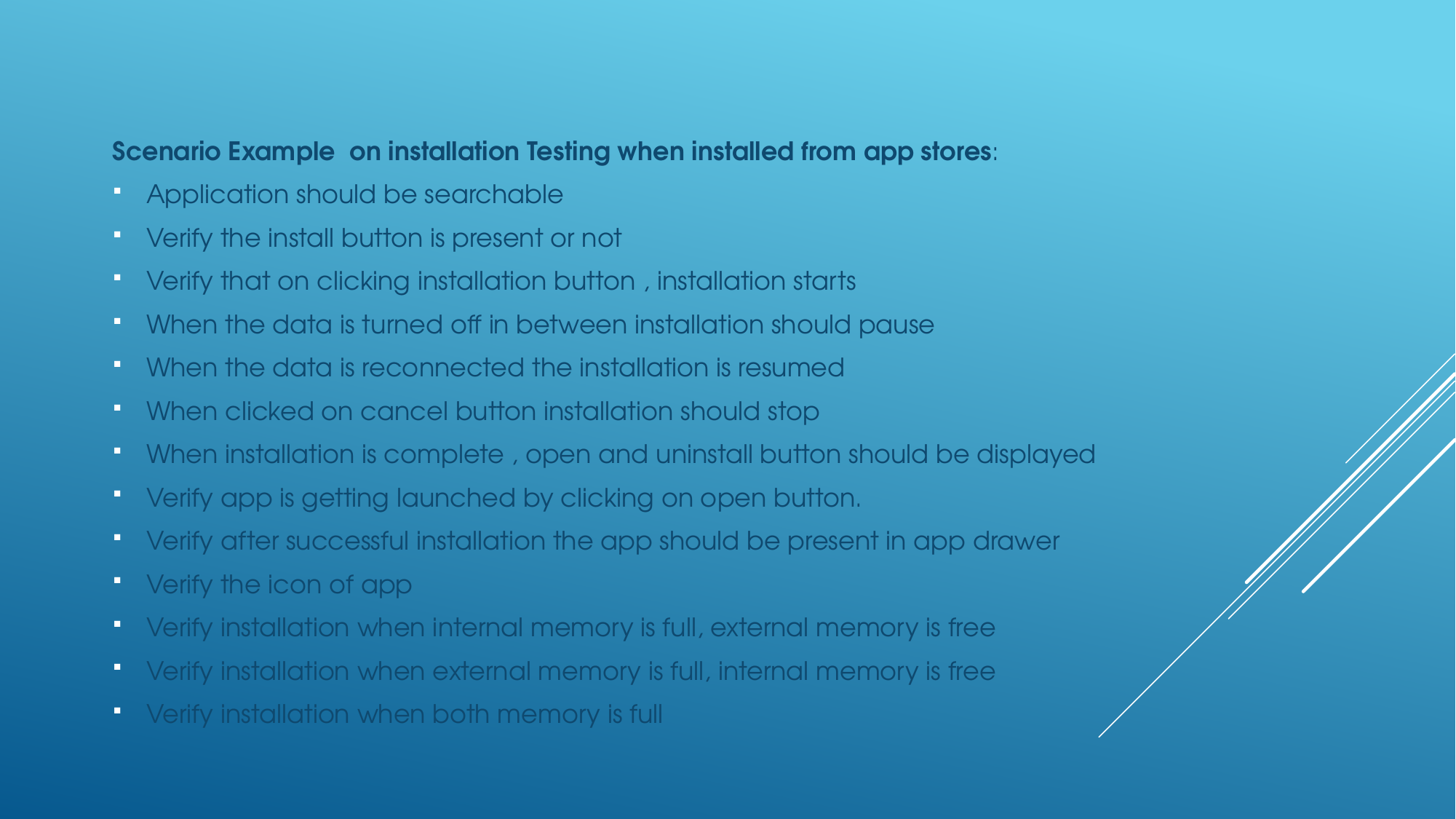

Scenario Example  on installation Testing when installed from app stores:
Application should be searchable
Verify the install button is present or not
Verify that on clicking installation button , installation starts
When the data is turned off in between installation should pause
When the data is reconnected the installation is resumed
When clicked on cancel button installation should stop
When installation is complete , open and uninstall button should be displayed
Verify app is getting launched by clicking on open button.
Verify after successful installation the app should be present in app drawer
Verify the icon of app
Verify installation when internal memory is full, external memory is free
Verify installation when external memory is full, internal memory is free
Verify installation when both memory is full